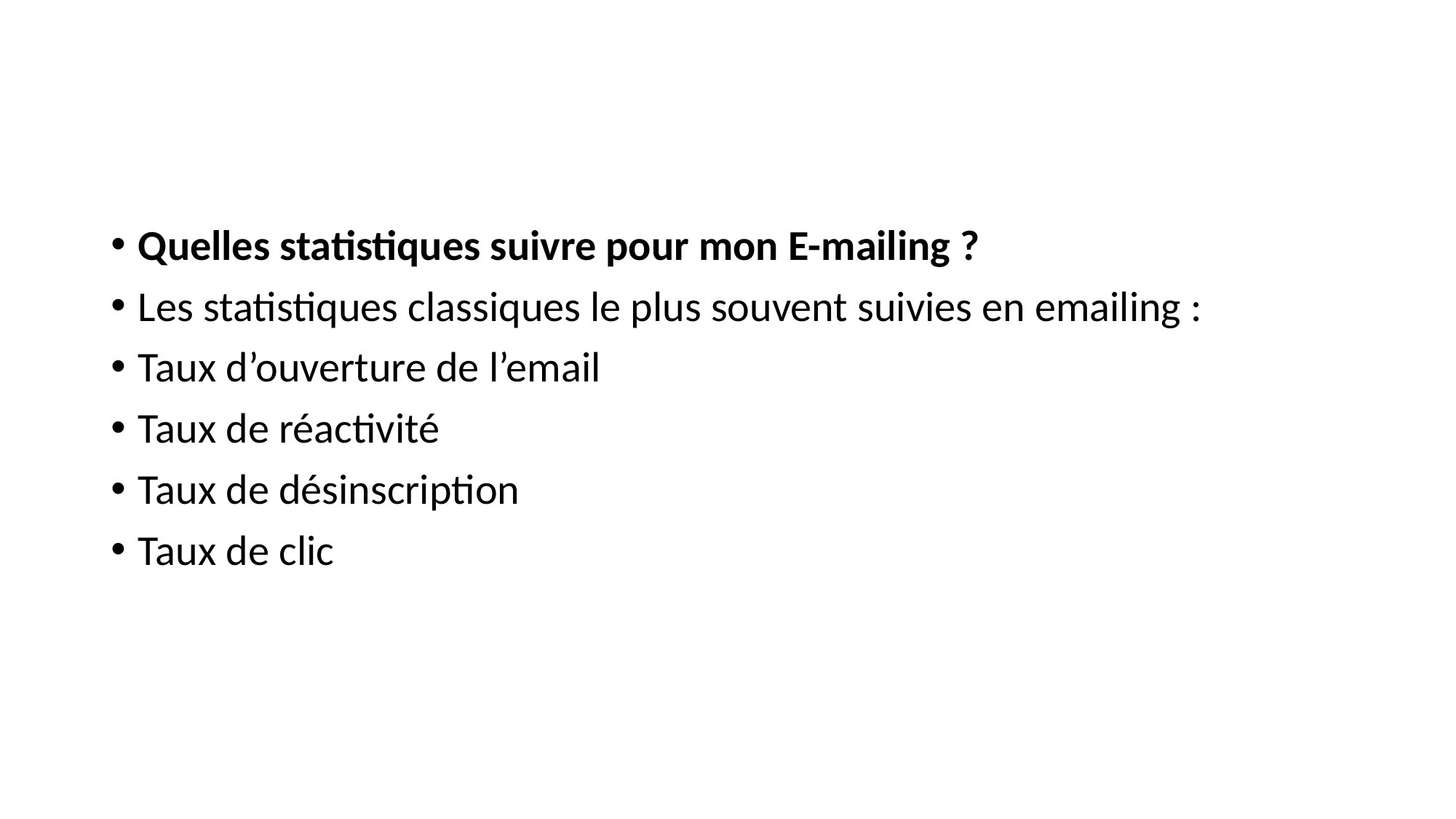

#
Quelles statistiques suivre pour mon E-mailing ?
Les statistiques classiques le plus souvent suivies en emailing :
Taux d’ouverture de l’email
Taux de réactivité
Taux de désinscription
Taux de clic